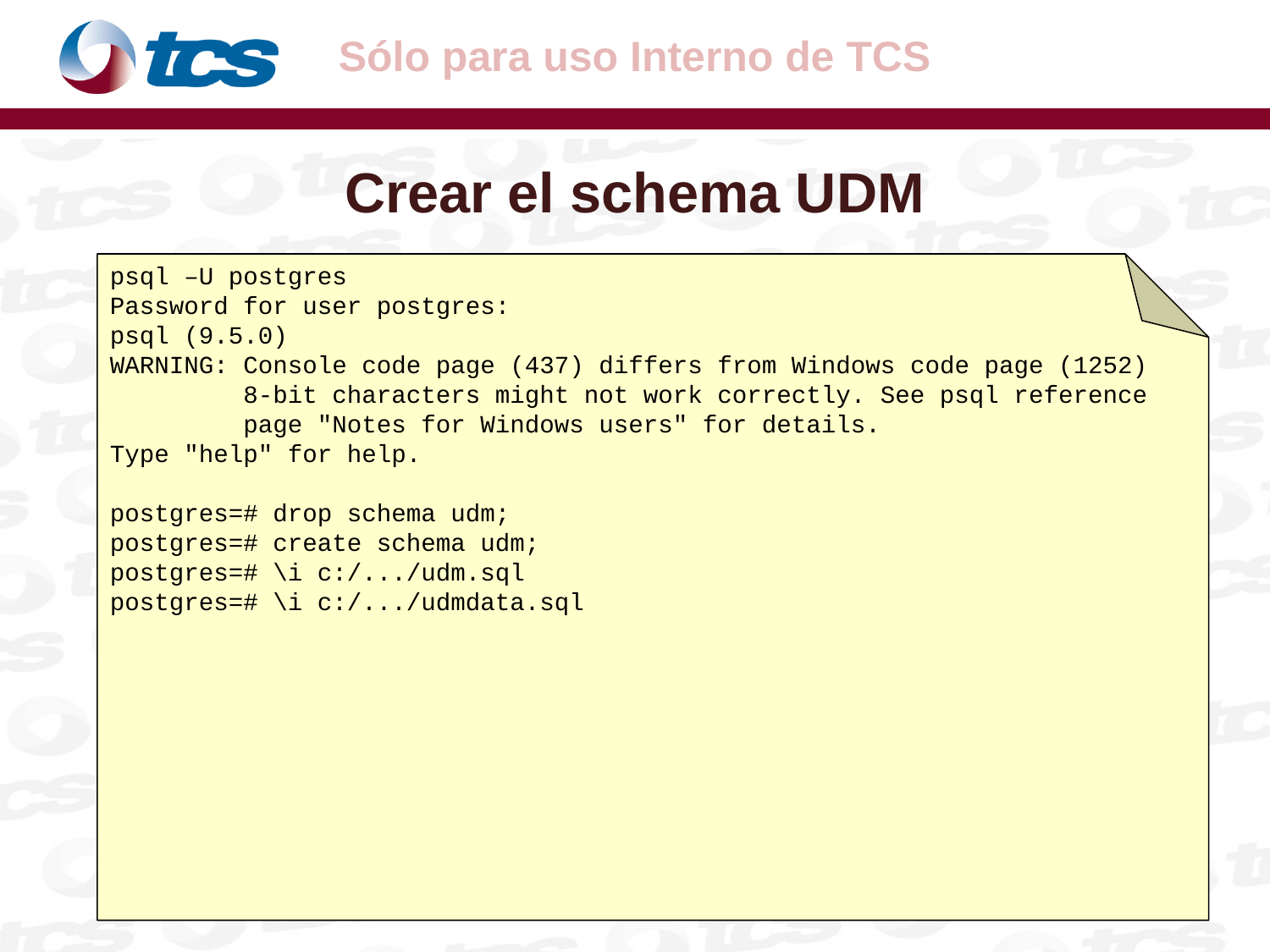

psql –U postgres
Password for user postgres:
psql (9.5.0)
WARNING: Console code page (437) differs from Windows code page (1252)
         8-bit characters might not work correctly. See psql reference
         page "Notes for Windows users" for details.
Type "help" for help.

postgres=# drop schema udm;
postgres=# create schema udm;
postgres=# \i c:/.../udm.sql
postgres=# \i c:/.../udmdata.sql
# Crear el schema UDM